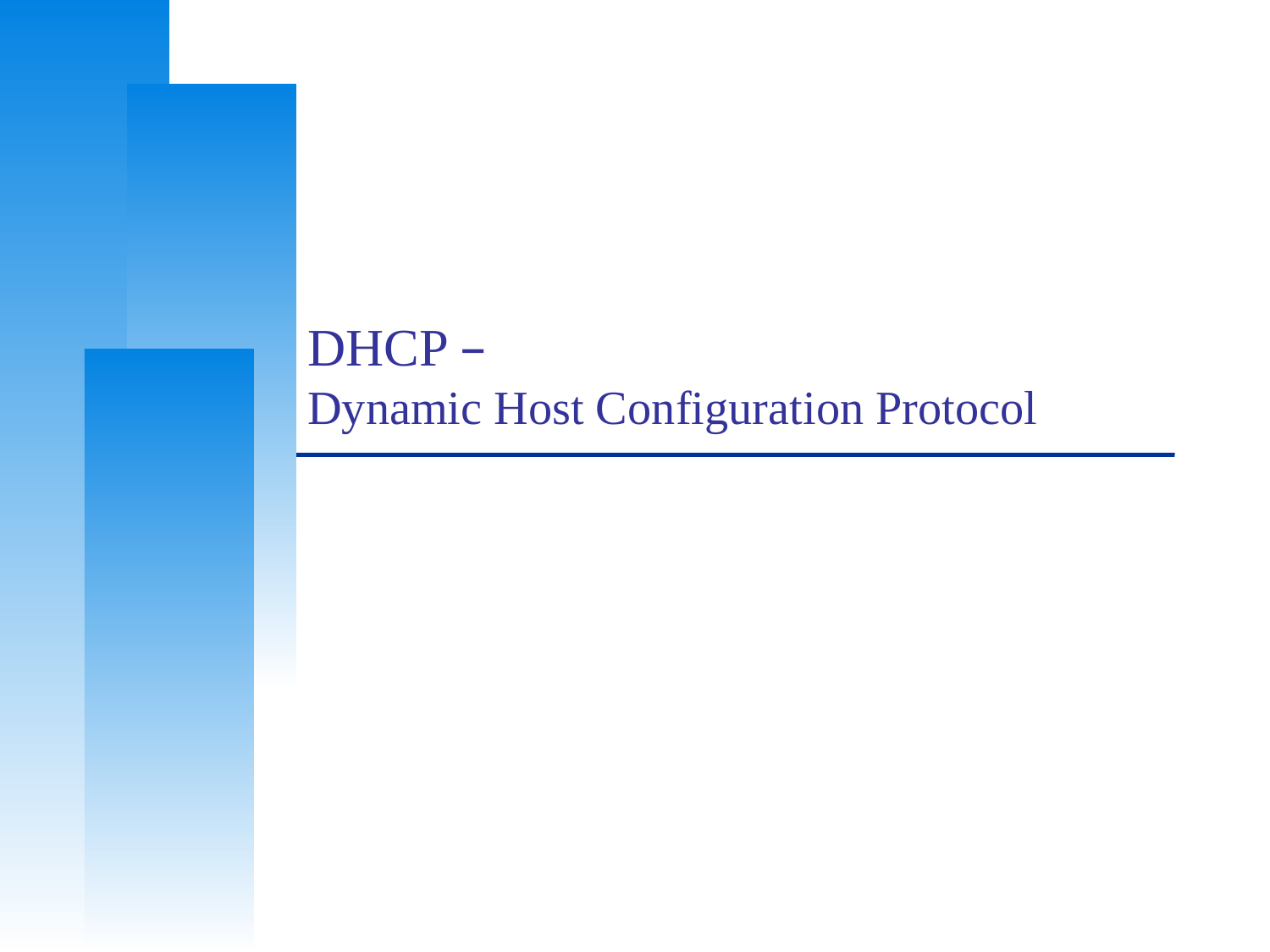

# DHCP – Dynamic Host Configuration Protocol